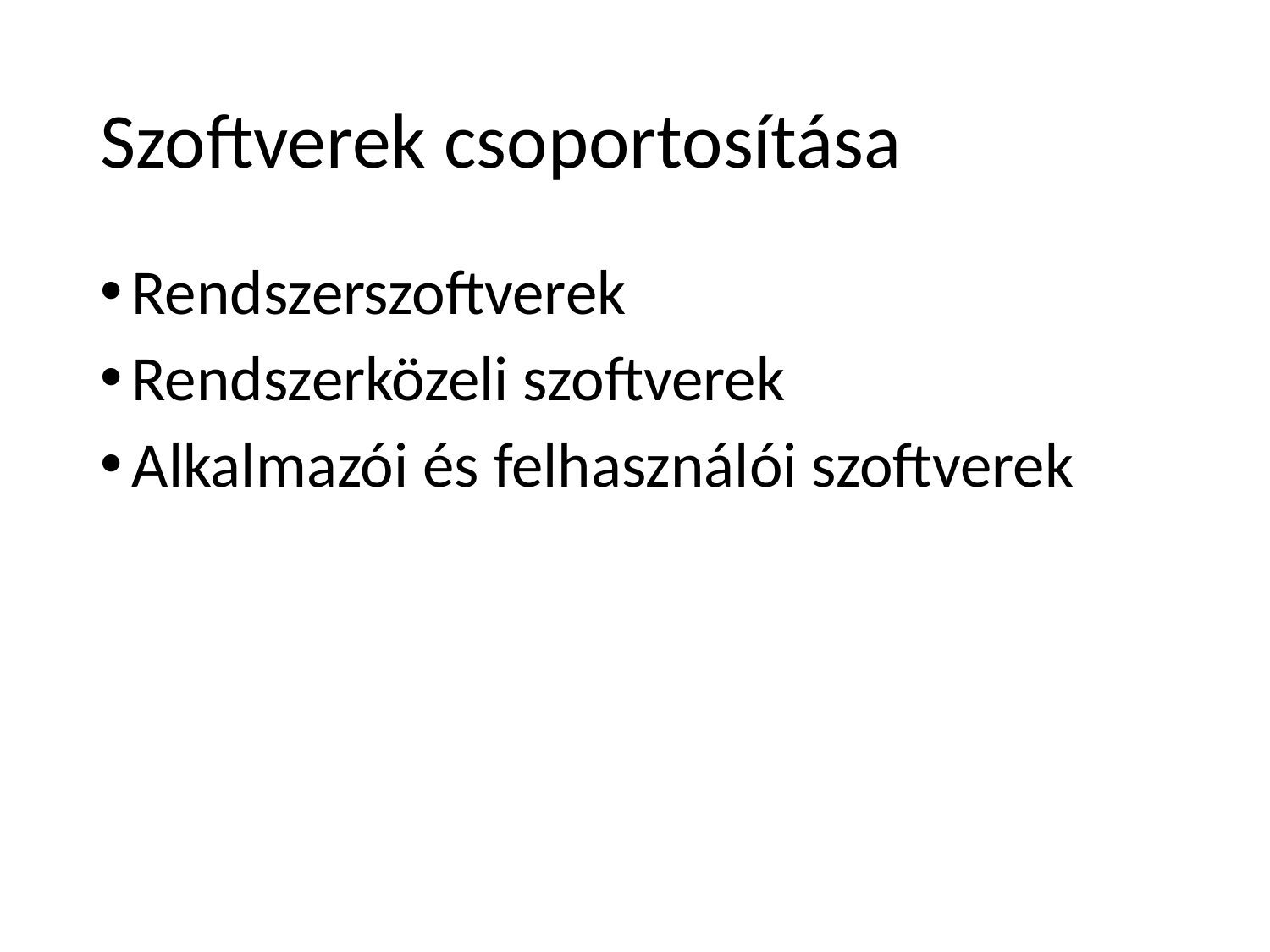

# Szoftverek csoportosítása
Rendszerszoftverek
Rendszerközeli szoftverek
Alkalmazói és felhasználói szoftverek